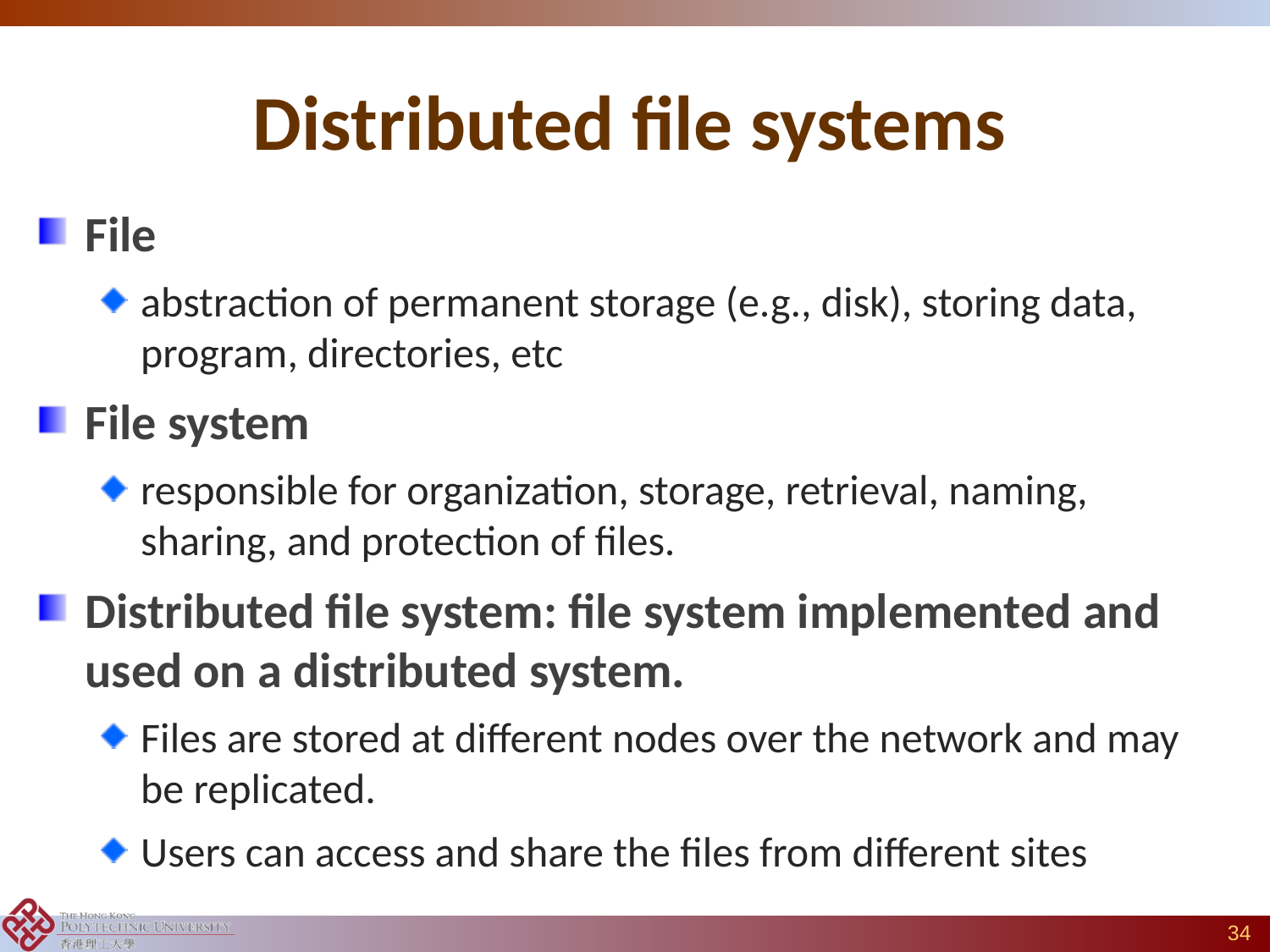

# Distributed file systems
File
abstraction of permanent storage (e.g., disk), storing data, program, directories, etc
File system
responsible for organization, storage, retrieval, naming, sharing, and protection of files.
Distributed file system: file system implemented and used on a distributed system.
Files are stored at different nodes over the network and may be replicated.
Users can access and share the files from different sites